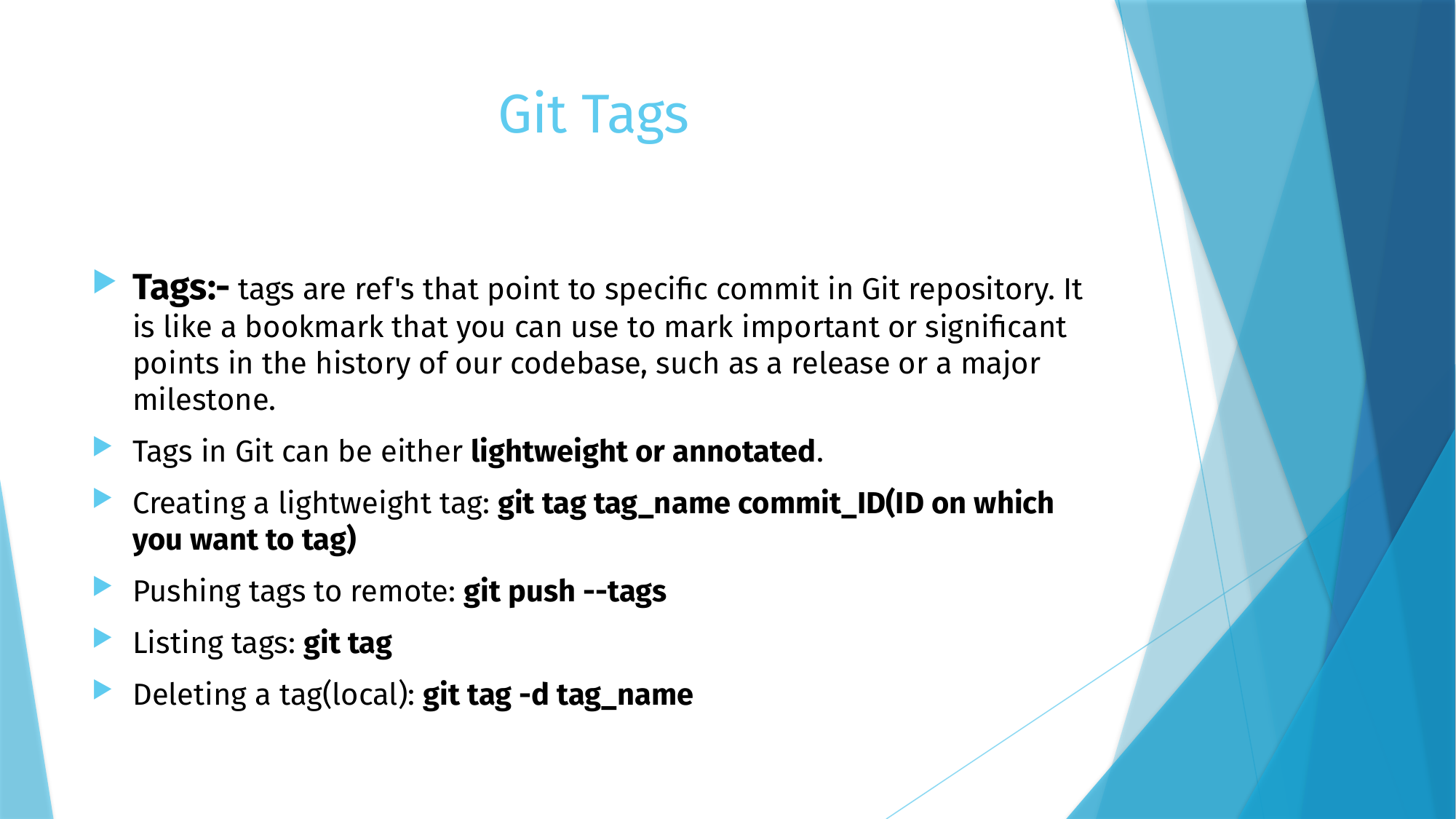

# Git Tags
Tags:- tags are ref's that point to specific commit in Git repository. It is like a bookmark that you can use to mark important or significant points in the history of our codebase, such as a release or a major milestone.
Tags in Git can be either lightweight or annotated.
Creating a lightweight tag: git tag tag_name commit_ID(ID on which you want to tag)
Pushing tags to remote: git push --tags
Listing tags: git tag
Deleting a tag(local): git tag -d tag_name